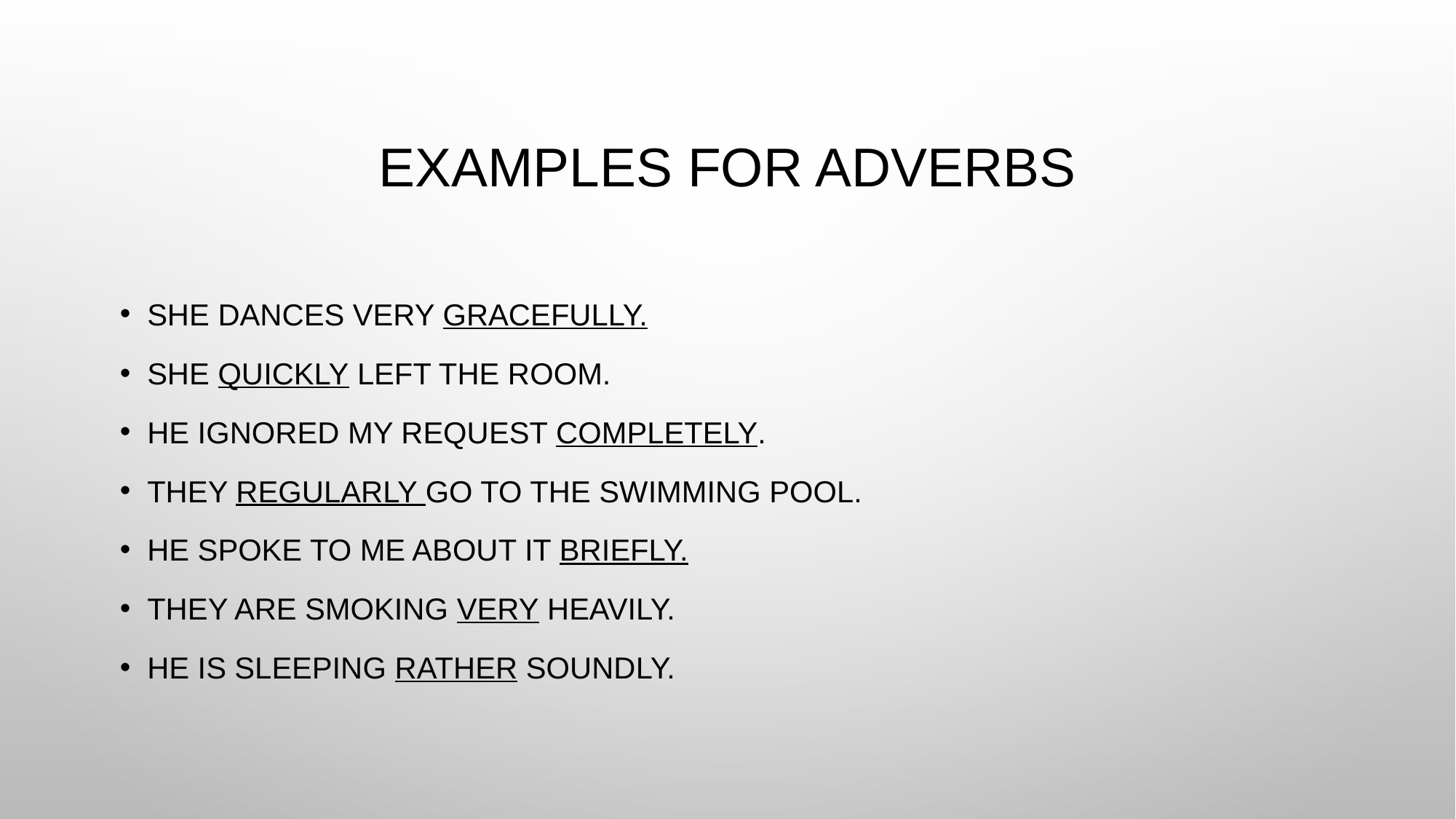

# Examples for adverbs
She dances very gracefully.
She quickly left the room.
He ignored my request completely.
They regularly go to the swimming pool.
He spoke to me about it briefly.
They are smoking very heavily.
He is sleeping rather soundly.